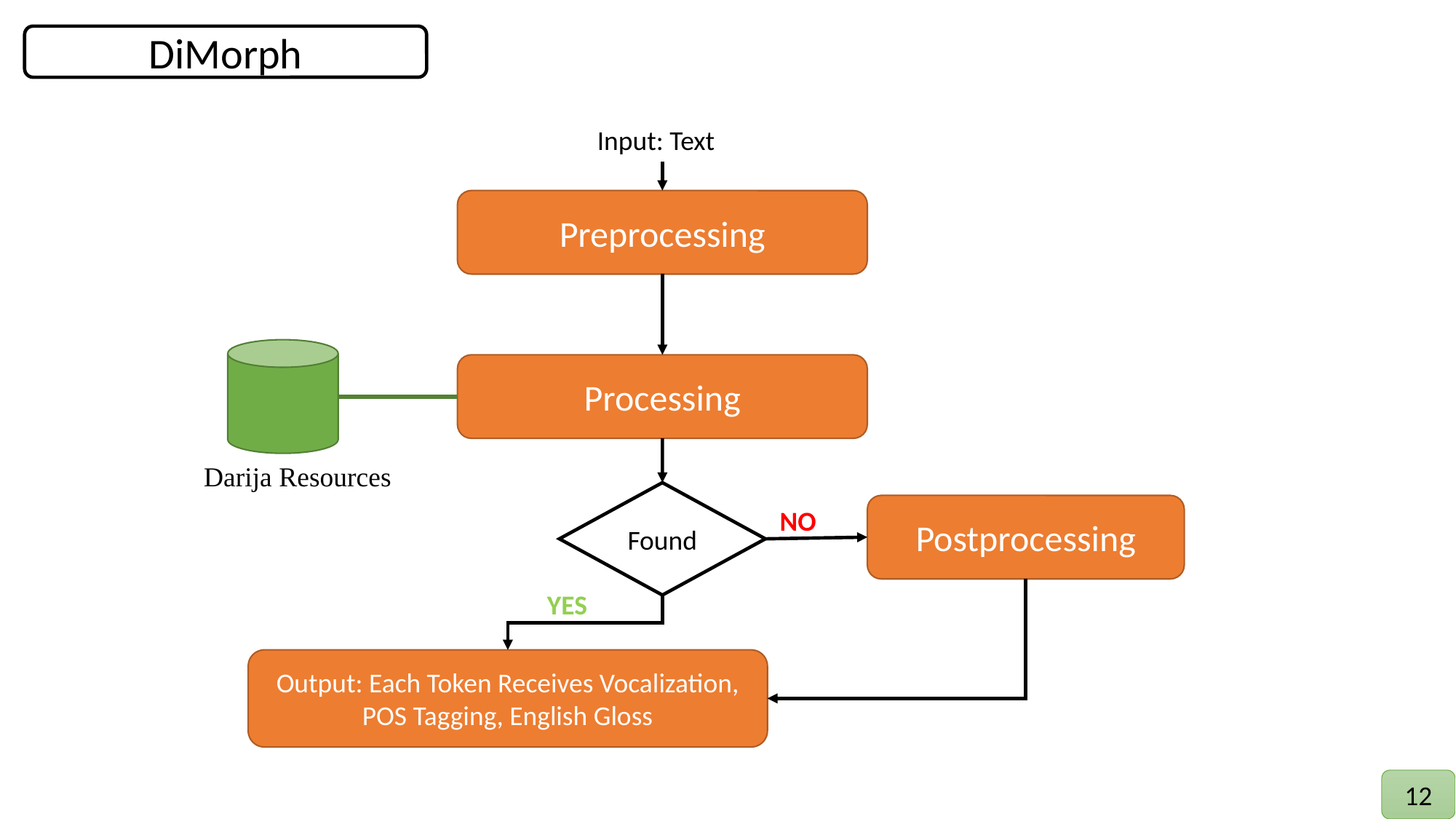

DiMorph
Input: Text
Preprocessing

Processing
Darija Resources
Found
Postprocessing
NO
YES
Output: Each Token Receives Vocalization, POS Tagging, English Gloss
12